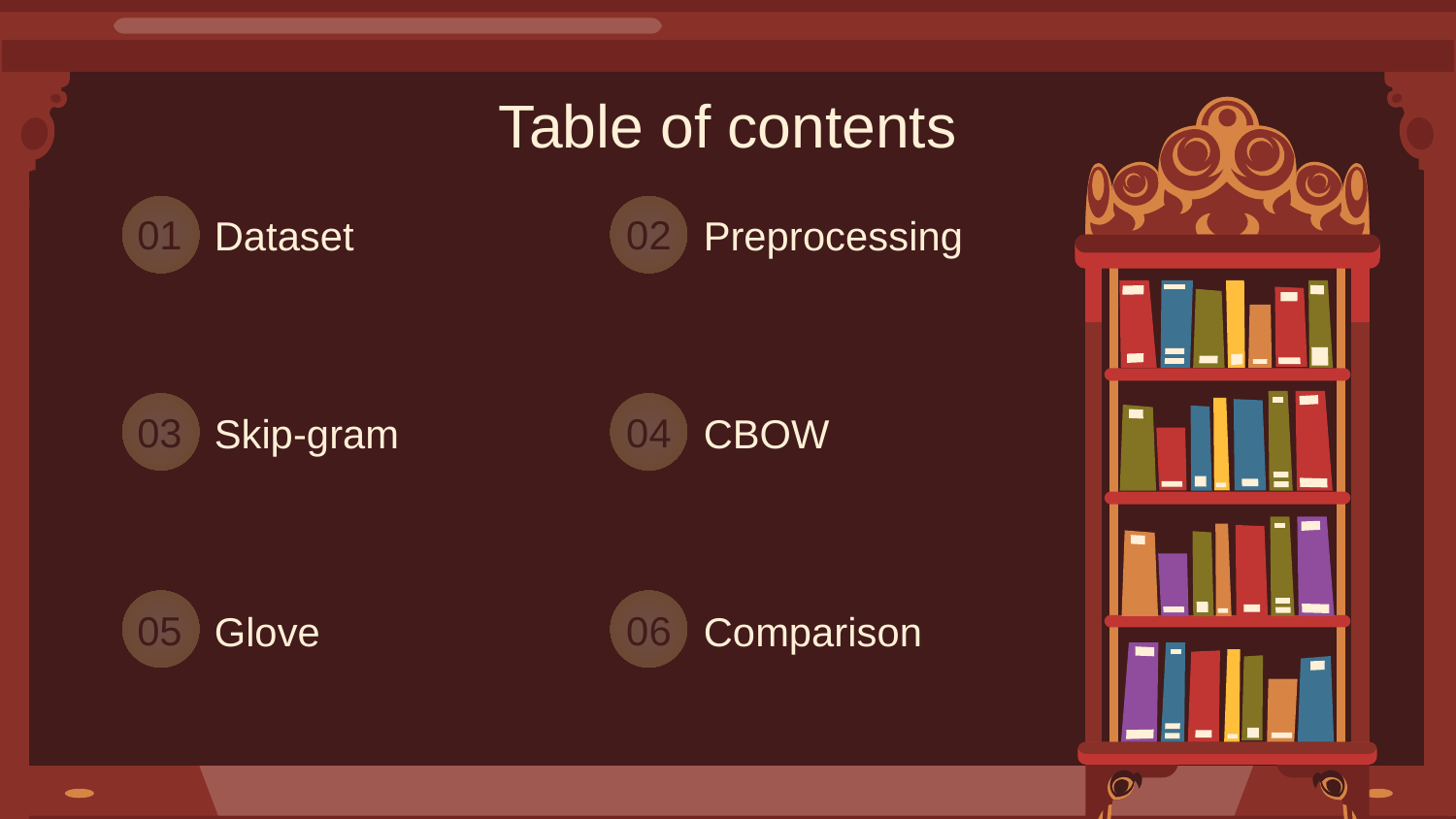

Table of contents

01
02
# Dataset
Preprocessing

03
04
Skip-gram
CBOW

05
06
Glove
Comparison